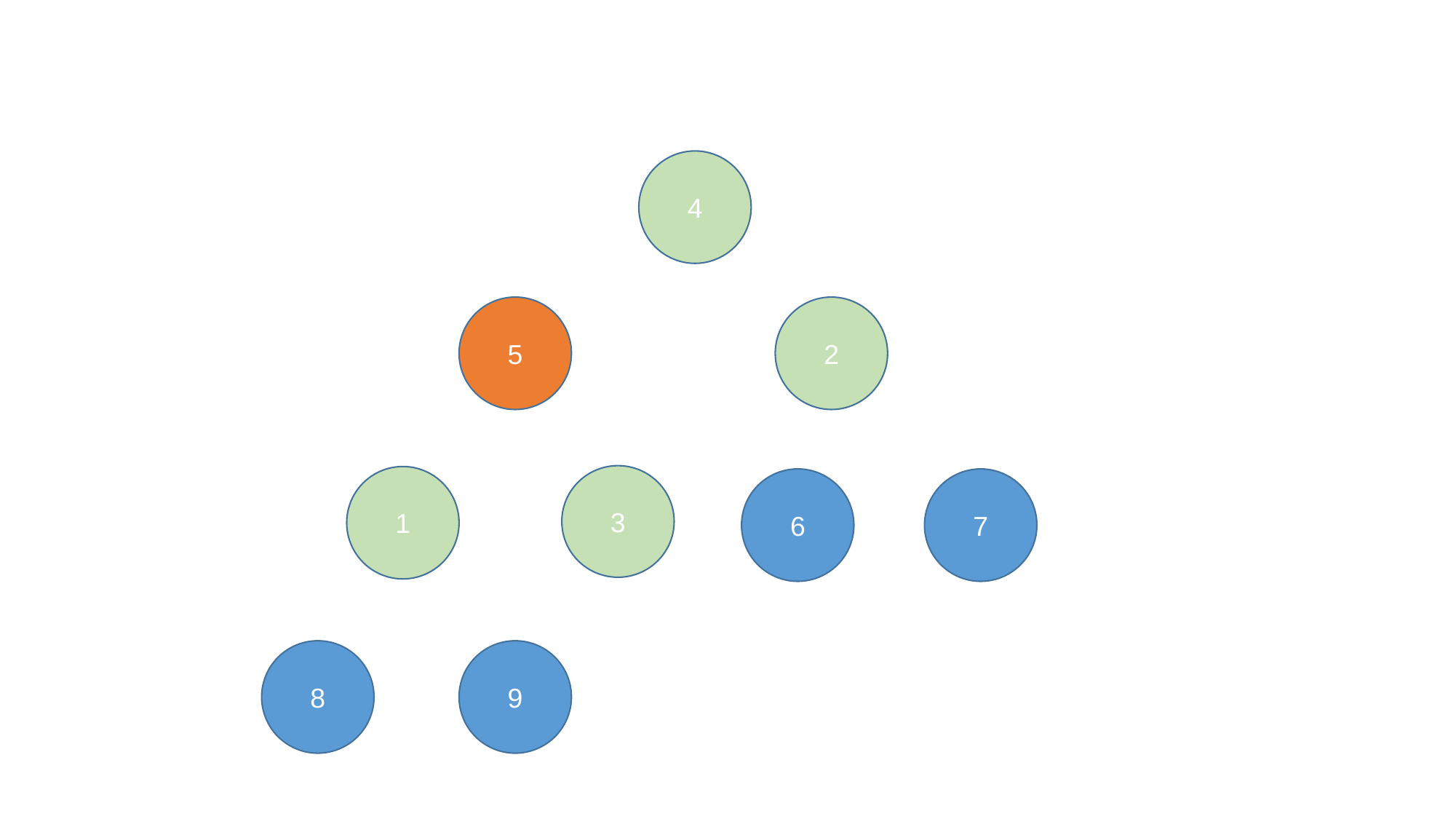

4
5
2
3
1
6
7
8
9